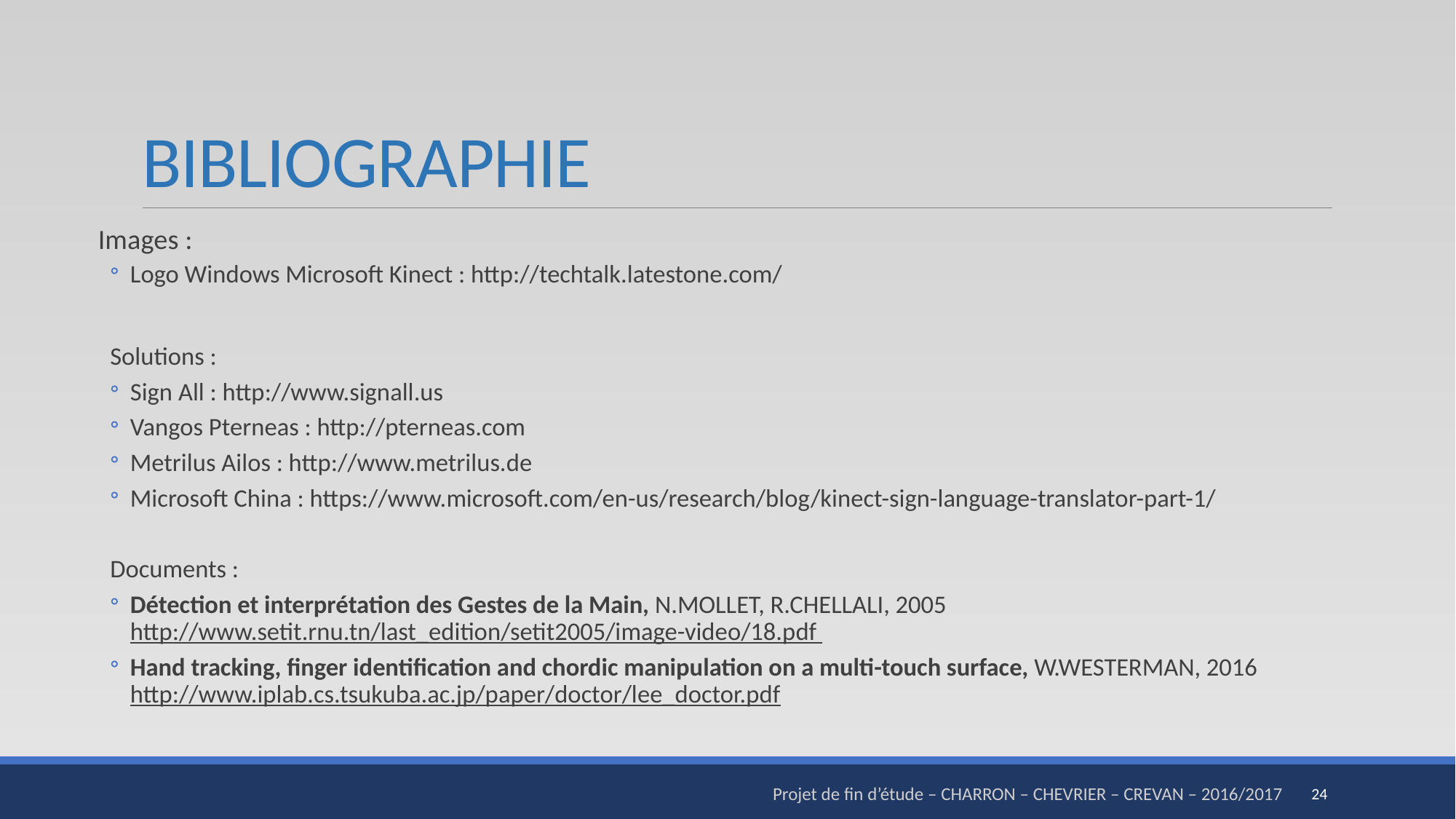

# BIBLIOGRAPHIE
Images :
Logo Windows Microsoft Kinect : http://techtalk.latestone.com/

Solutions :
Sign All : http://www.signall.us
Vangos Pterneas : http://pterneas.com
Metrilus Ailos : http://www.metrilus.de
Microsoft China : https://www.microsoft.com/en-us/research/blog/kinect-sign-language-translator-part-1/

Documents :
Détection et interprétation des Gestes de la Main, N.MOLLET, R.CHELLALI, 2005 http://www.setit.rnu.tn/last_edition/setit2005/image-video/18.pdf
Hand tracking, finger identification and chordic manipulation on a multi-touch surface, W.WESTERMAN, 2016 http://www.iplab.cs.tsukuba.ac.jp/paper/doctor/lee_doctor.pdf

24
Projet de fin d’étude – CHARRON – CHEVRIER – CREVAN – 2016/2017